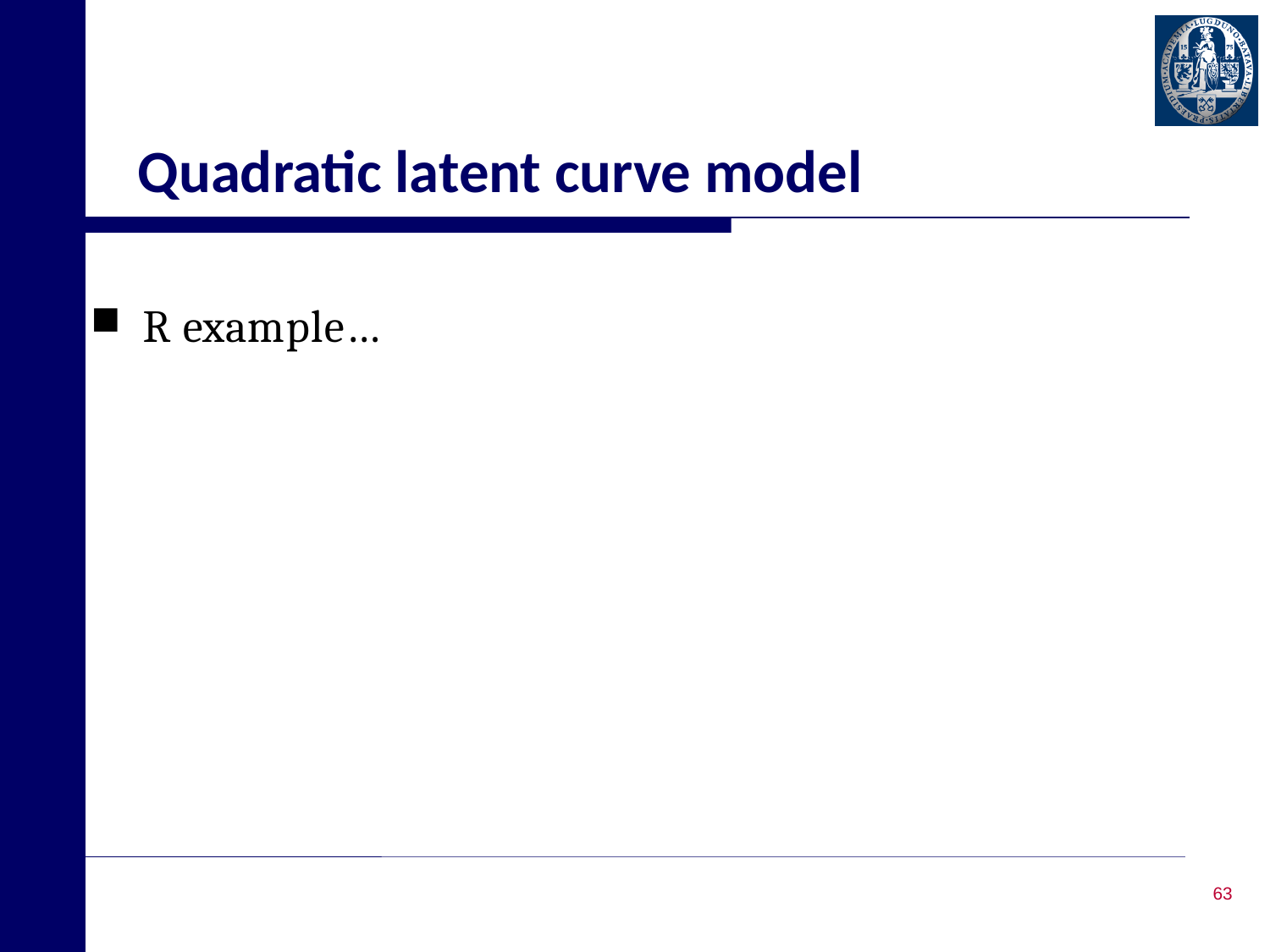

# Quadratic latent curve model
R example…

63